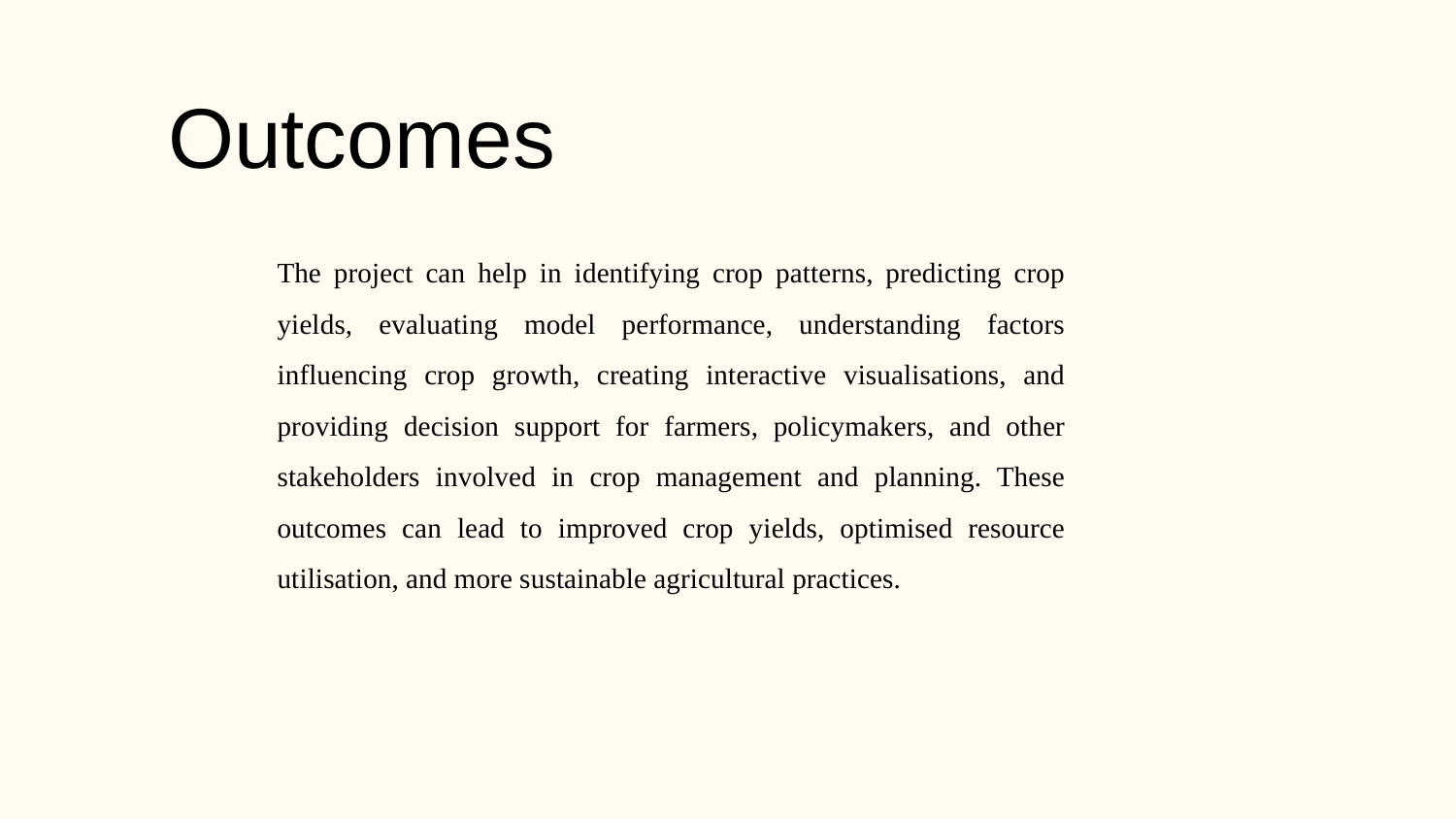

Outcomes
The project can help in identifying crop patterns, predicting crop yields, evaluating model performance, understanding factors influencing crop growth, creating interactive visualisations, and providing decision support for farmers, policymakers, and other stakeholders involved in crop management and planning. These outcomes can lead to improved crop yields, optimised resource utilisation, and more sustainable agricultural practices.